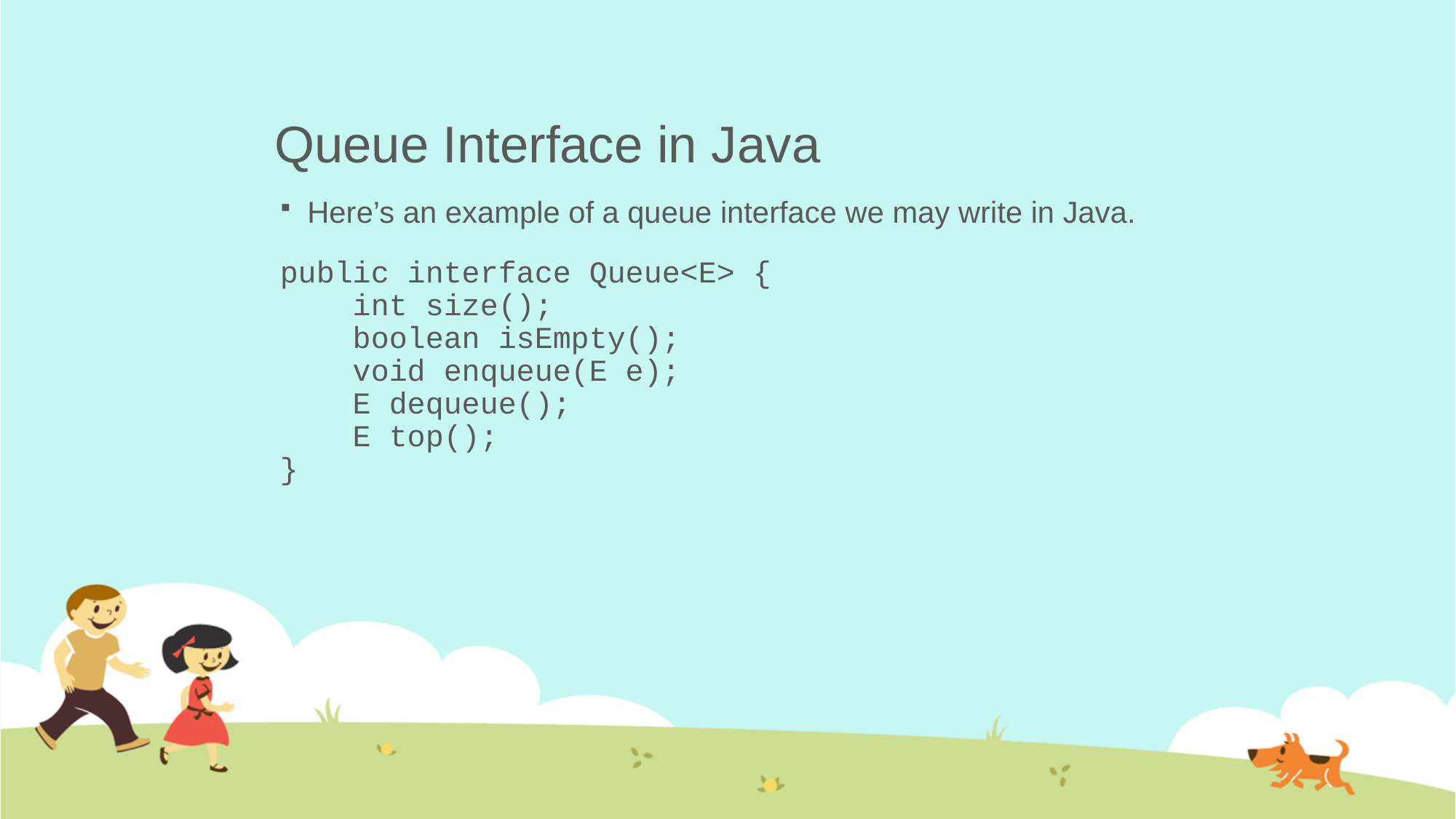

# Queue Interface in Java
Here’s an example of a queue interface we may write in Java.
public interface Queue<E> {
    int size();
    boolean isEmpty();
    void enqueue(E e);
    E dequeue();
    E top();
}